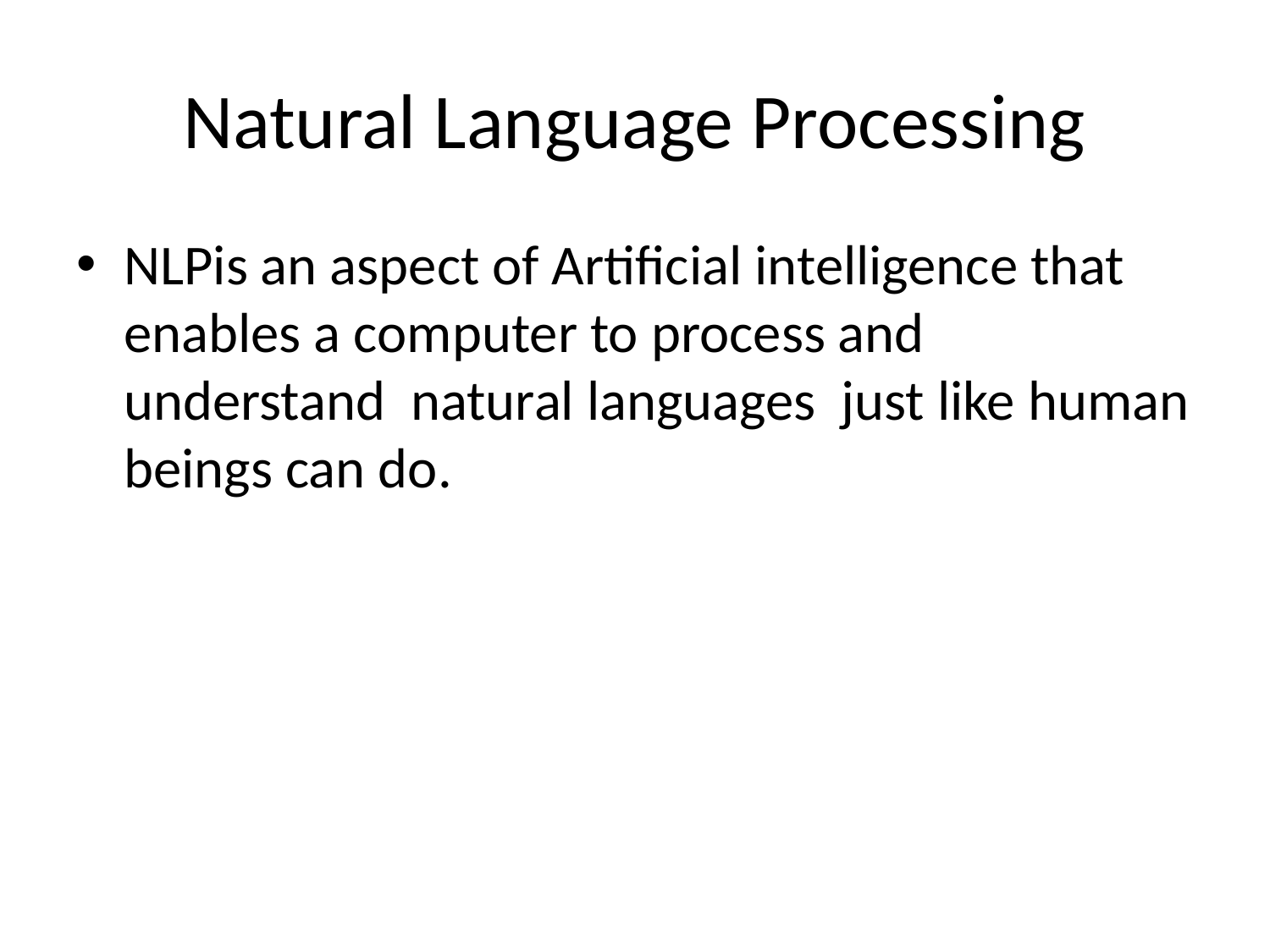

# Natural Language Processing
NLPis an aspect of Artificial intelligence that enables a computer to process and understand  natural languages  just like human beings can do.